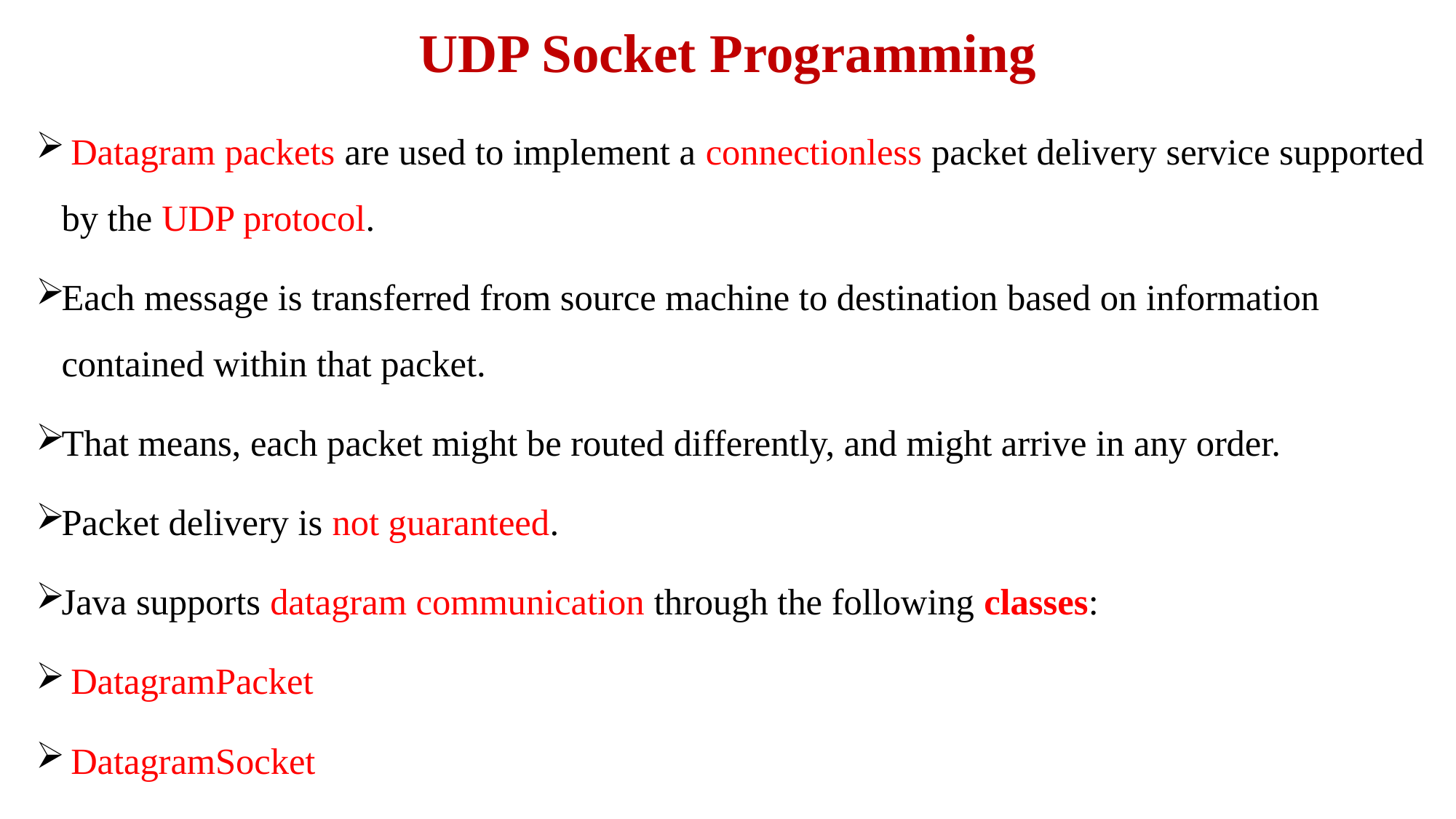

# UDP Socket Programming
 Datagram packets are used to implement a connectionless packet delivery service supported by the UDP protocol.
Each message is transferred from source machine to destination based on information contained within that packet.
That means, each packet might be routed differently, and might arrive in any order.
Packet delivery is not guaranteed.
Java supports datagram communication through the following classes:
 DatagramPacket
 DatagramSocket